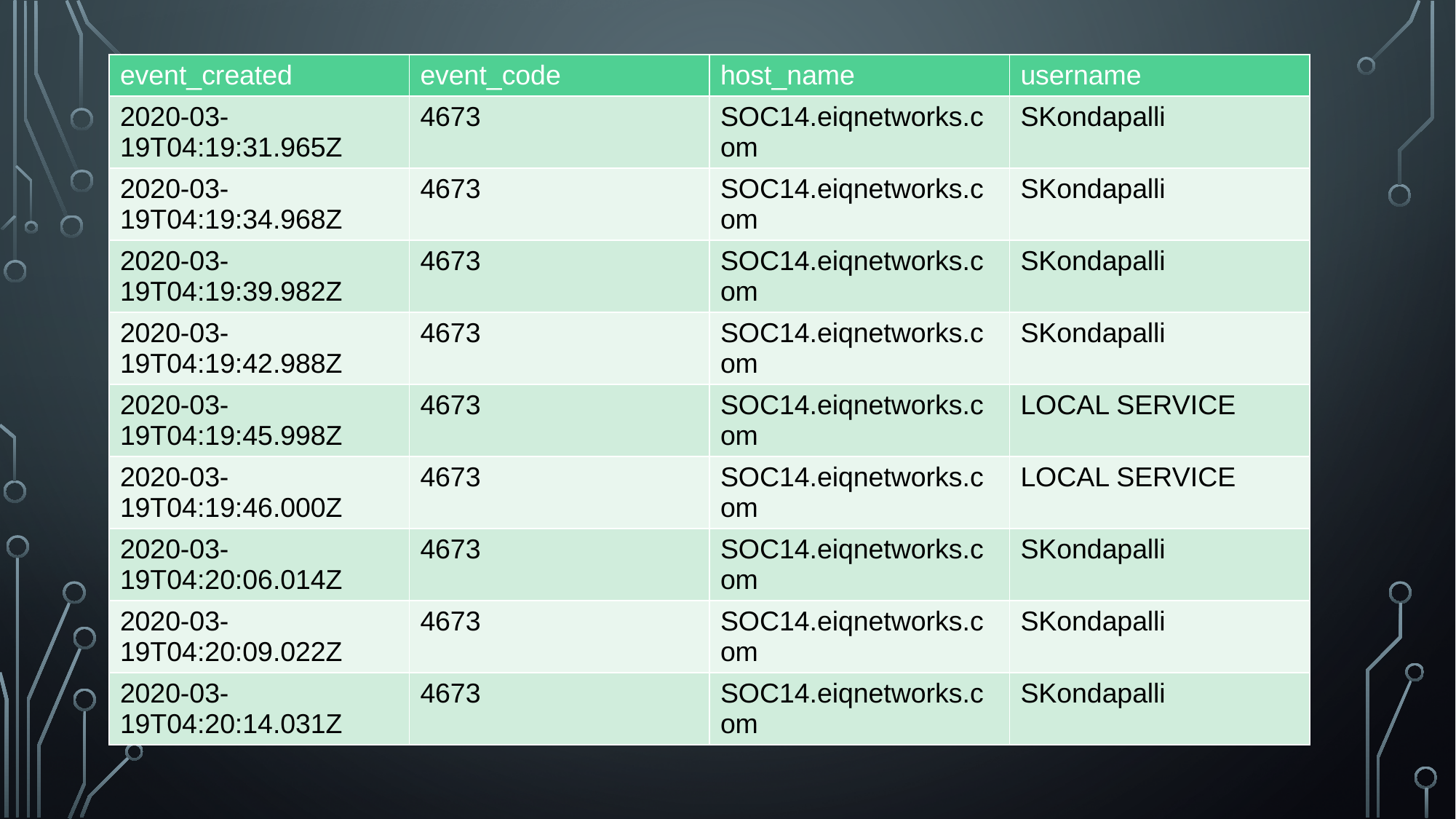

| event\_created | event\_code | host\_name | username |
| --- | --- | --- | --- |
| 2020-03-19T04:19:31.965Z | 4673 | SOC14.eiqnetworks.com | SKondapalli |
| 2020-03-19T04:19:34.968Z | 4673 | SOC14.eiqnetworks.com | SKondapalli |
| 2020-03-19T04:19:39.982Z | 4673 | SOC14.eiqnetworks.com | SKondapalli |
| 2020-03-19T04:19:42.988Z | 4673 | SOC14.eiqnetworks.com | SKondapalli |
| 2020-03-19T04:19:45.998Z | 4673 | SOC14.eiqnetworks.com | LOCAL SERVICE |
| 2020-03-19T04:19:46.000Z | 4673 | SOC14.eiqnetworks.com | LOCAL SERVICE |
| 2020-03-19T04:20:06.014Z | 4673 | SOC14.eiqnetworks.com | SKondapalli |
| 2020-03-19T04:20:09.022Z | 4673 | SOC14.eiqnetworks.com | SKondapalli |
| 2020-03-19T04:20:14.031Z | 4673 | SOC14.eiqnetworks.com | SKondapalli |